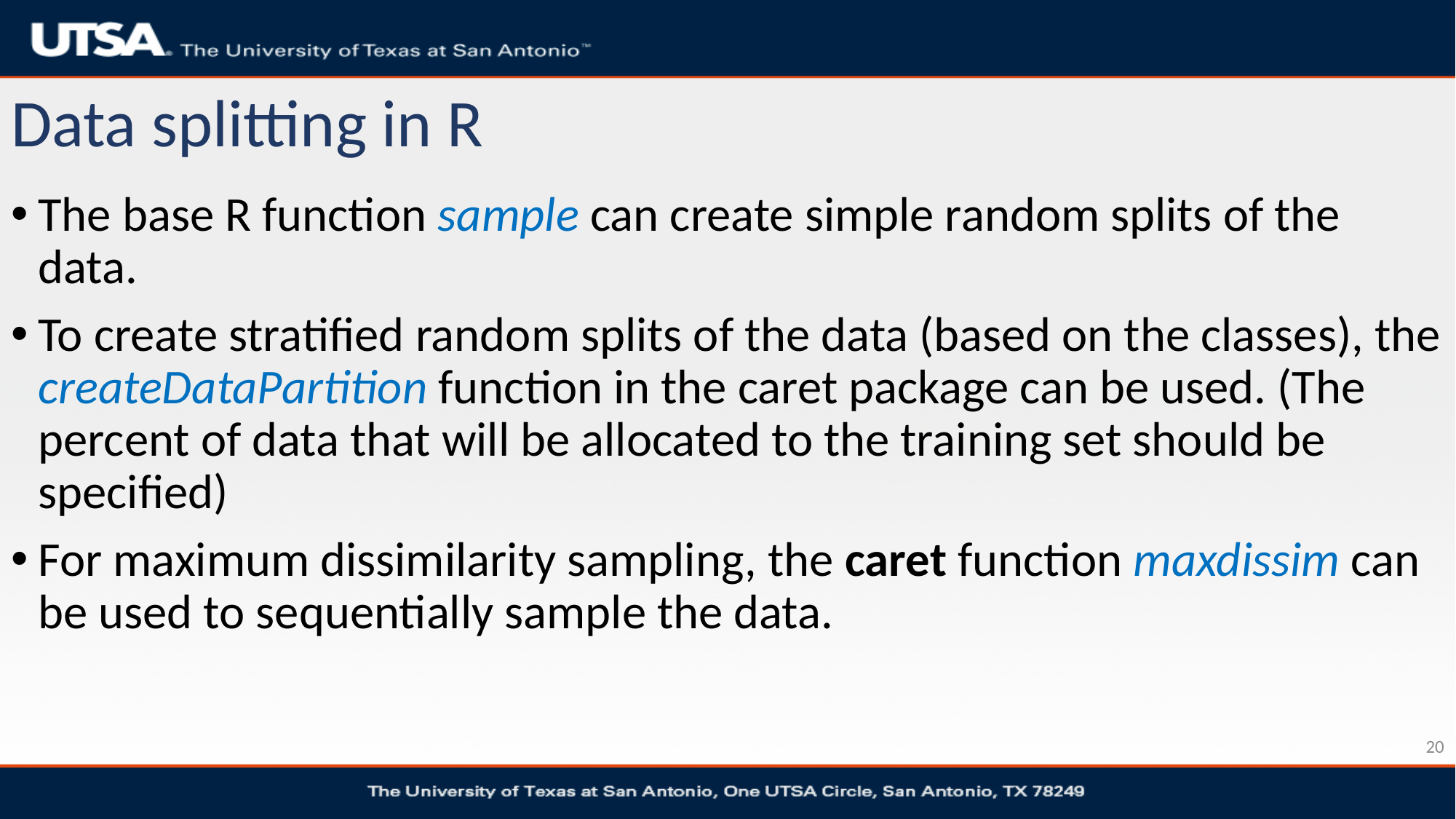

# Data splitting in R
The base R function sample can create simple random splits of the data.
To create stratiﬁed random splits of the data (based on the classes), the createDataPartition function in the caret package can be used. (The percent of data that will be allocated to the training set should be speciﬁed)
For maximum dissimilarity sampling, the caret function maxdissim can be used to sequentially sample the data.
20